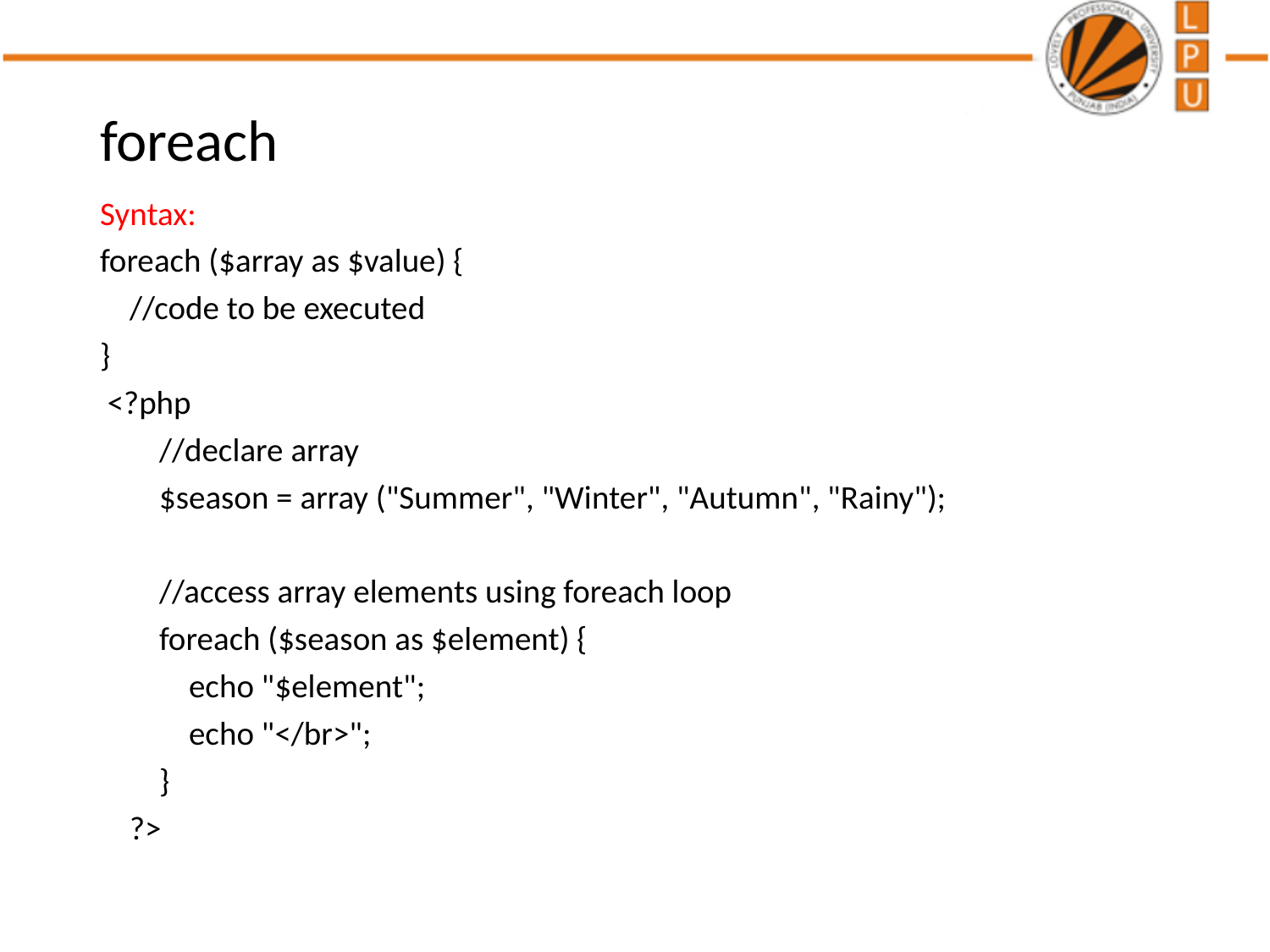

# foreach
Syntax:
foreach ($array as $value) {
    //code to be executed
}
 <?php
        //declare array
        $season = array ("Summer", "Winter", "Autumn", "Rainy");

        //access array elements using foreach loop
        foreach ($season as $element) {
            echo "$element";
            echo "</br>";
        }
    ?>